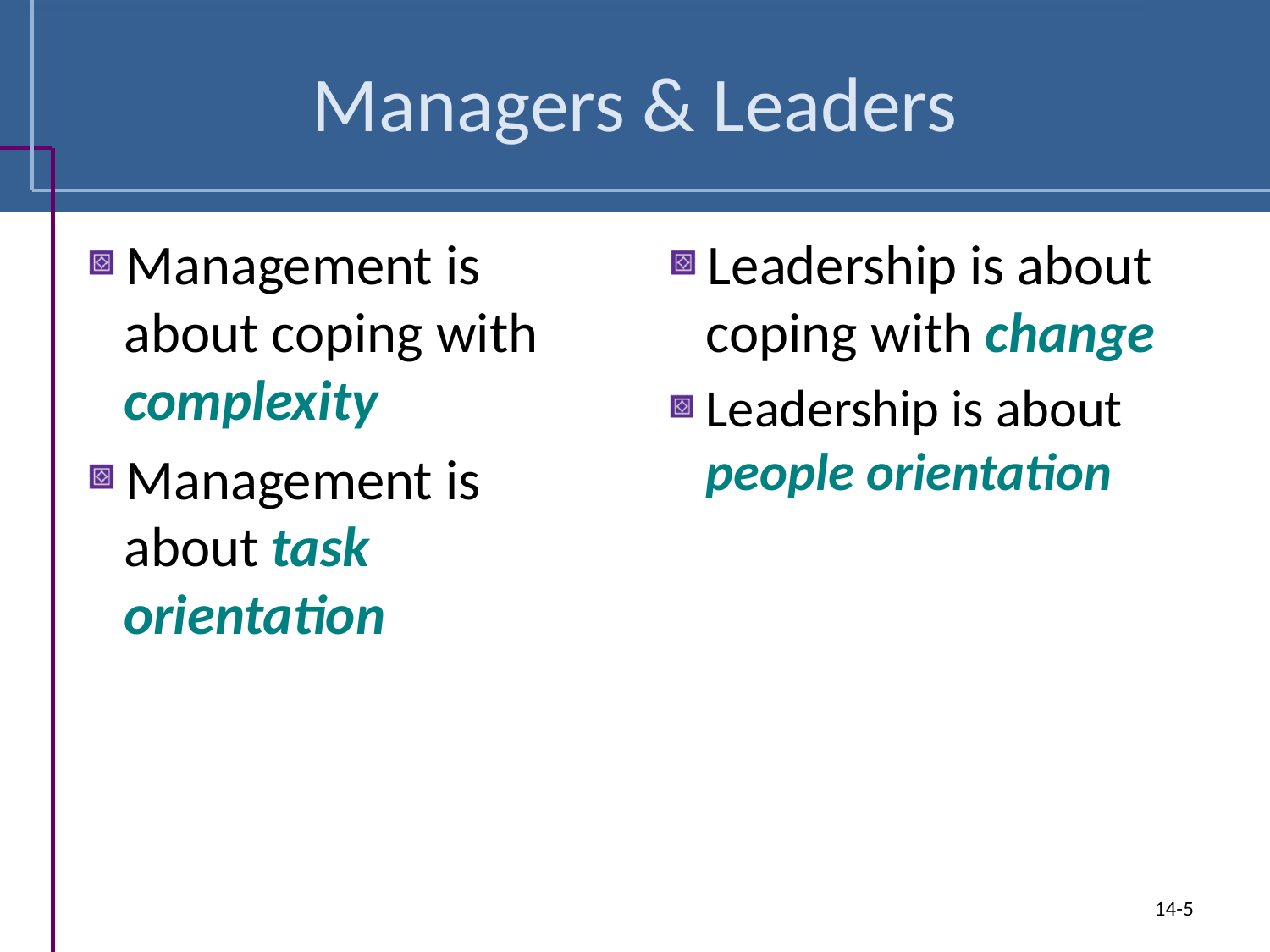

# Managers & Leaders
Management is about coping with complexity
Management is about task orientation
Leadership is about coping with change
Leadership is about people orientation
14-5